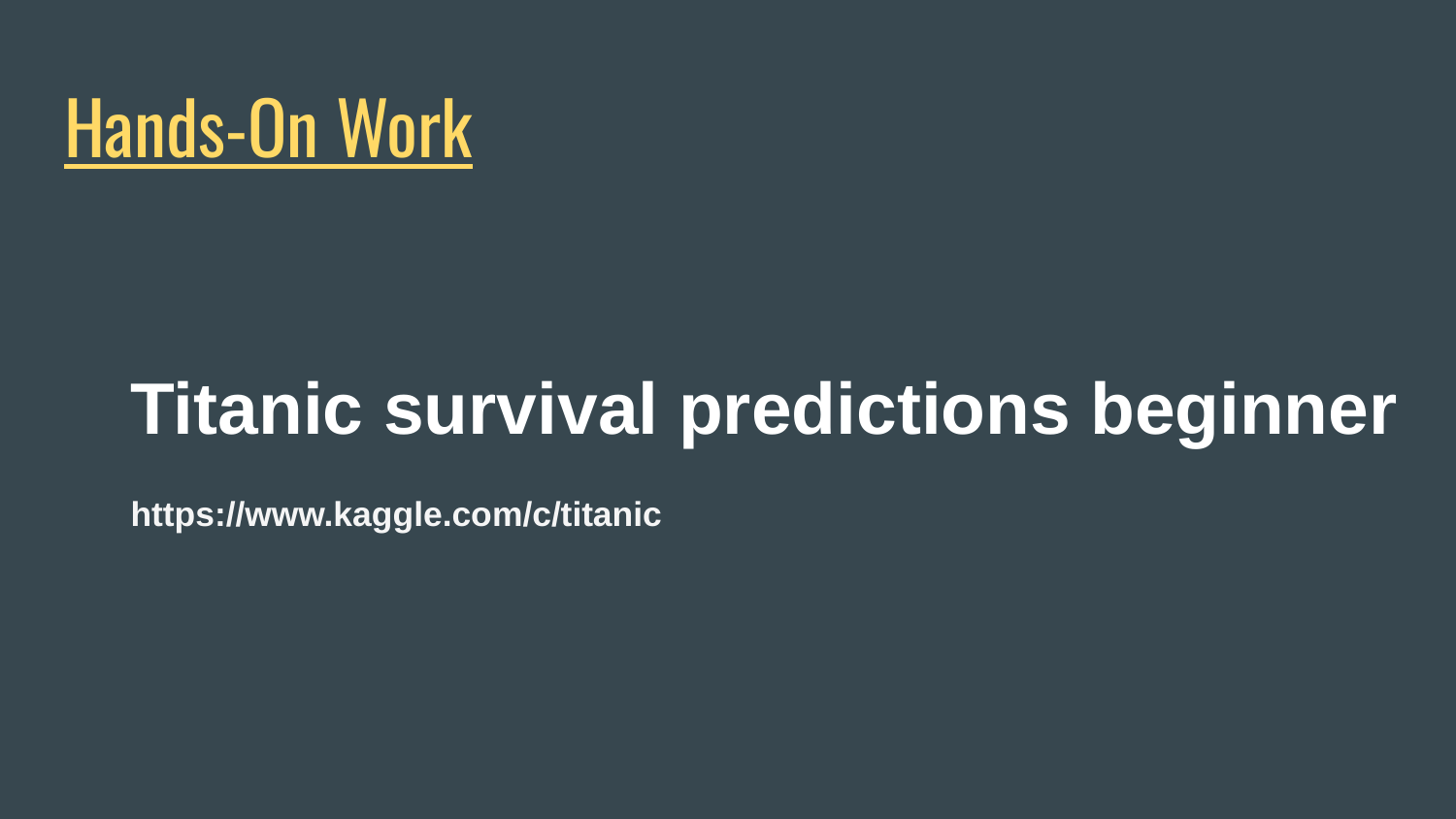

# Hands-On Work
Titanic survival predictions beginner
https://www.kaggle.com/c/titanic